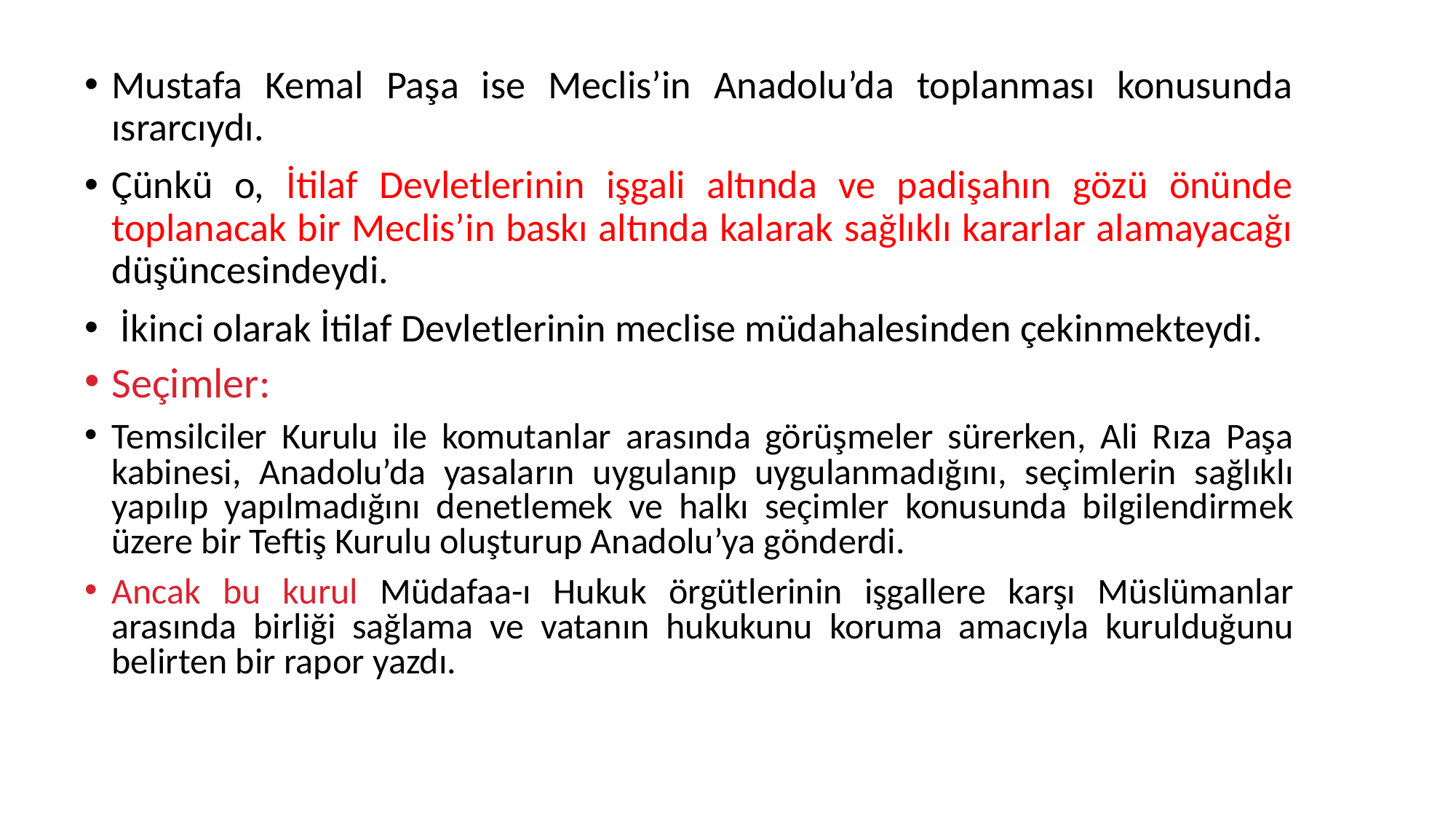

Mustafa Kemal Paşa ise Meclis’in Anadolu’da toplanması konusunda ısrarcıydı.
Çünkü o, İtilaf Devletlerinin işgali altında ve padişahın gözü önünde toplanacak bir Meclis’in baskı altında kalarak sağlıklı kararlar alamayacağı düşüncesindeydi.
 İkinci olarak İtilaf Devletlerinin meclise müdahalesinden çekinmekteydi.
Seçimler:
Temsilciler Kurulu ile komutanlar arasında görüşmeler sürerken, Ali Rıza Paşa kabinesi, Anadolu’da yasaların uygulanıp uygulanmadığını, seçimlerin sağlıklı yapılıp yapılmadığını denetlemek ve halkı seçimler konusunda bilgilendirmek üzere bir Teftiş Kurulu oluşturup Anadolu’ya gönderdi.
Ancak bu kurul Müdafaa-ı Hukuk örgütlerinin işgallere karşı Müslümanlar arasında birliği sağlama ve vatanın hukukunu koruma amacıyla kurulduğunu belirten bir rapor yazdı.